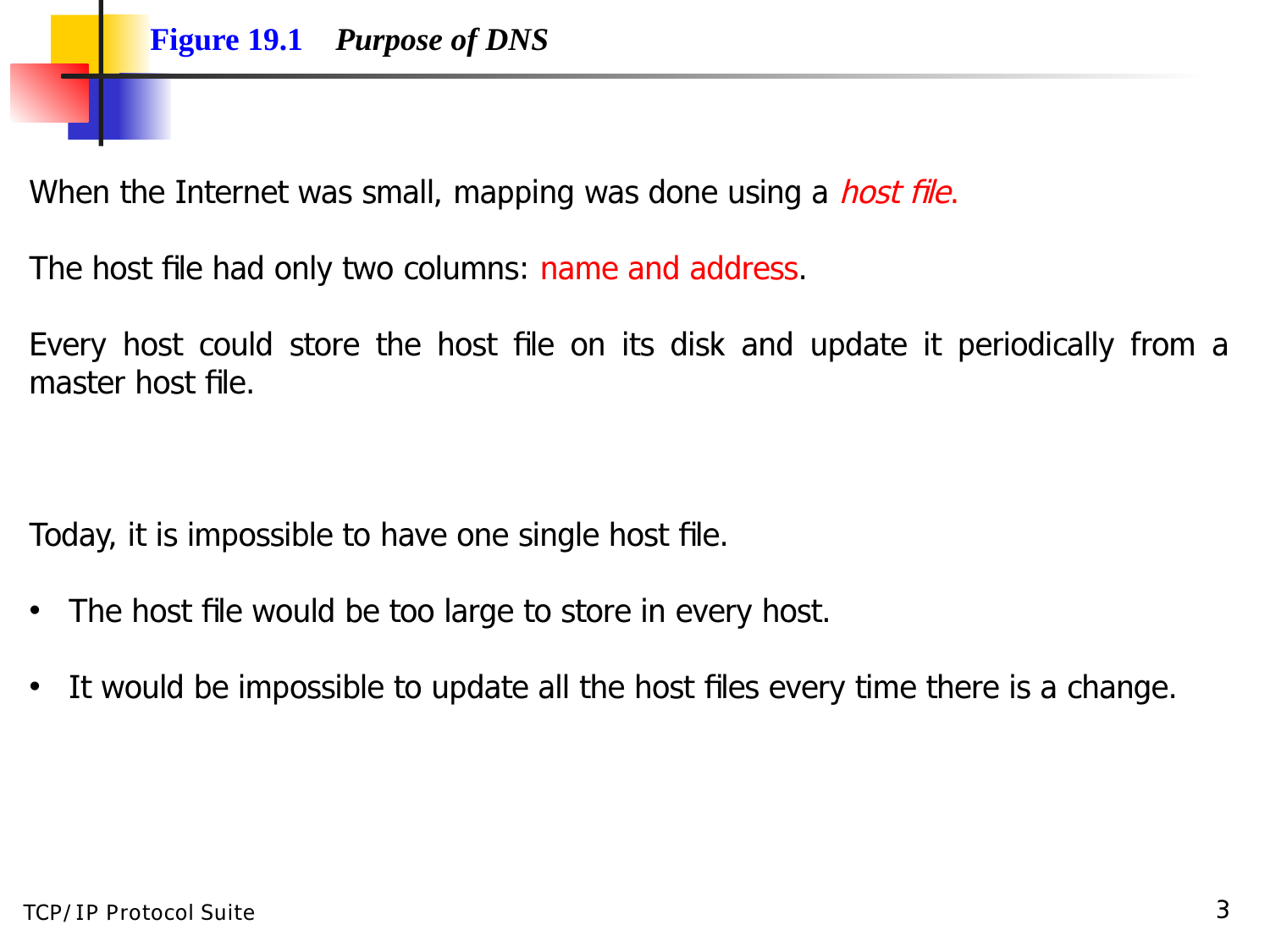

Figure 19.1    Purpose of DNS

When the Internet was small, mapping was done using a host file.

The host file had only two columns: name and address.

Every host could store the host file on its disk and update it periodically from a master host file.

Today, it is impossible to have one single host file.

The host file would be too large to store in every host.

It would be impossible to update all the host files every time there is a change.
3
TCP/IP Protocol Suite